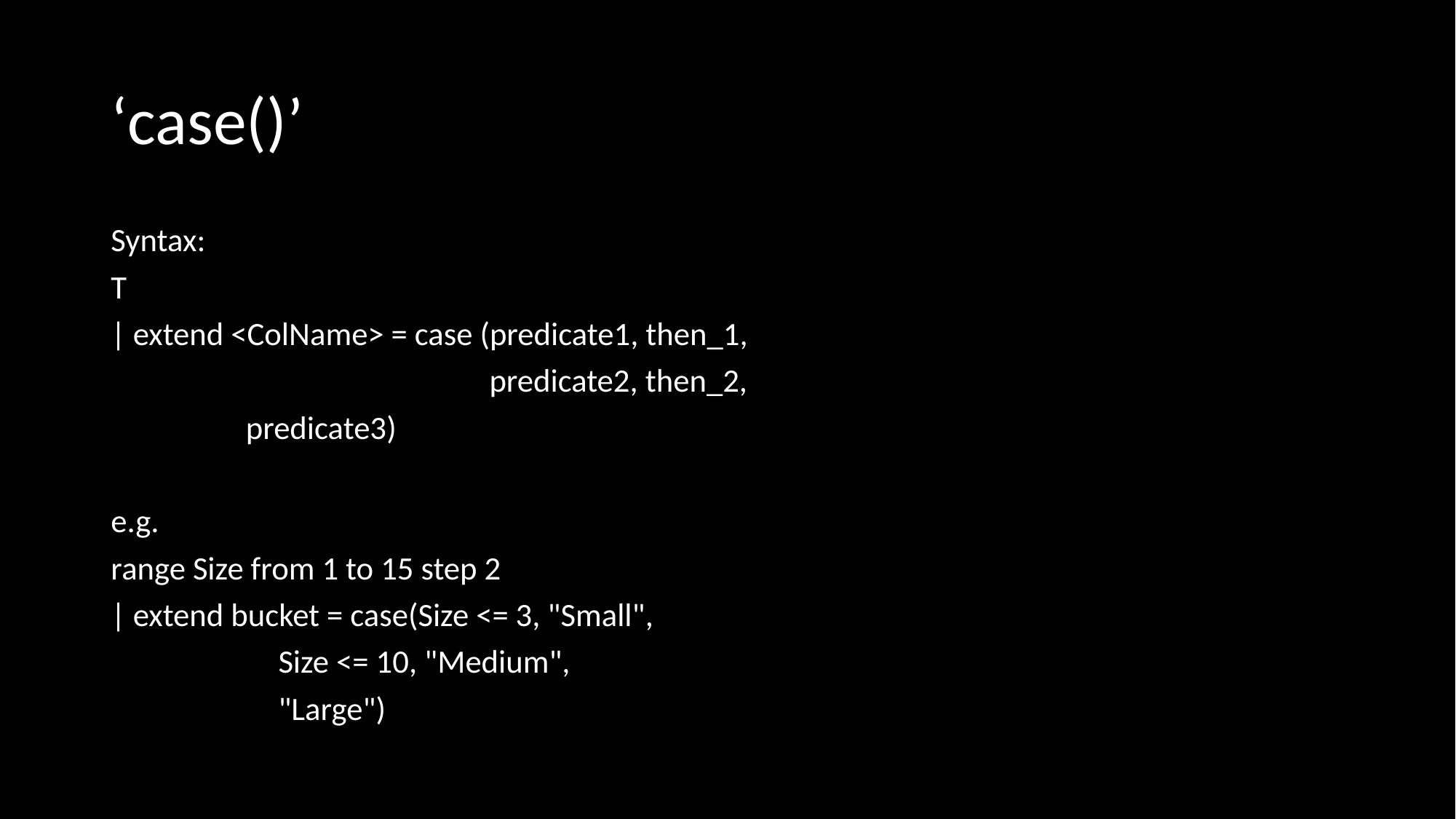

# ‘case()’
Syntax:
T
| extend <ColName> = case (predicate1, then_1,
                                                    predicate2, then_2,
				       predicate3)

e.g.
range Size from 1 to 15 step 2
| extend bucket = case(Size <= 3, "Small",
                       Size <= 10, "Medium",
                       "Large")